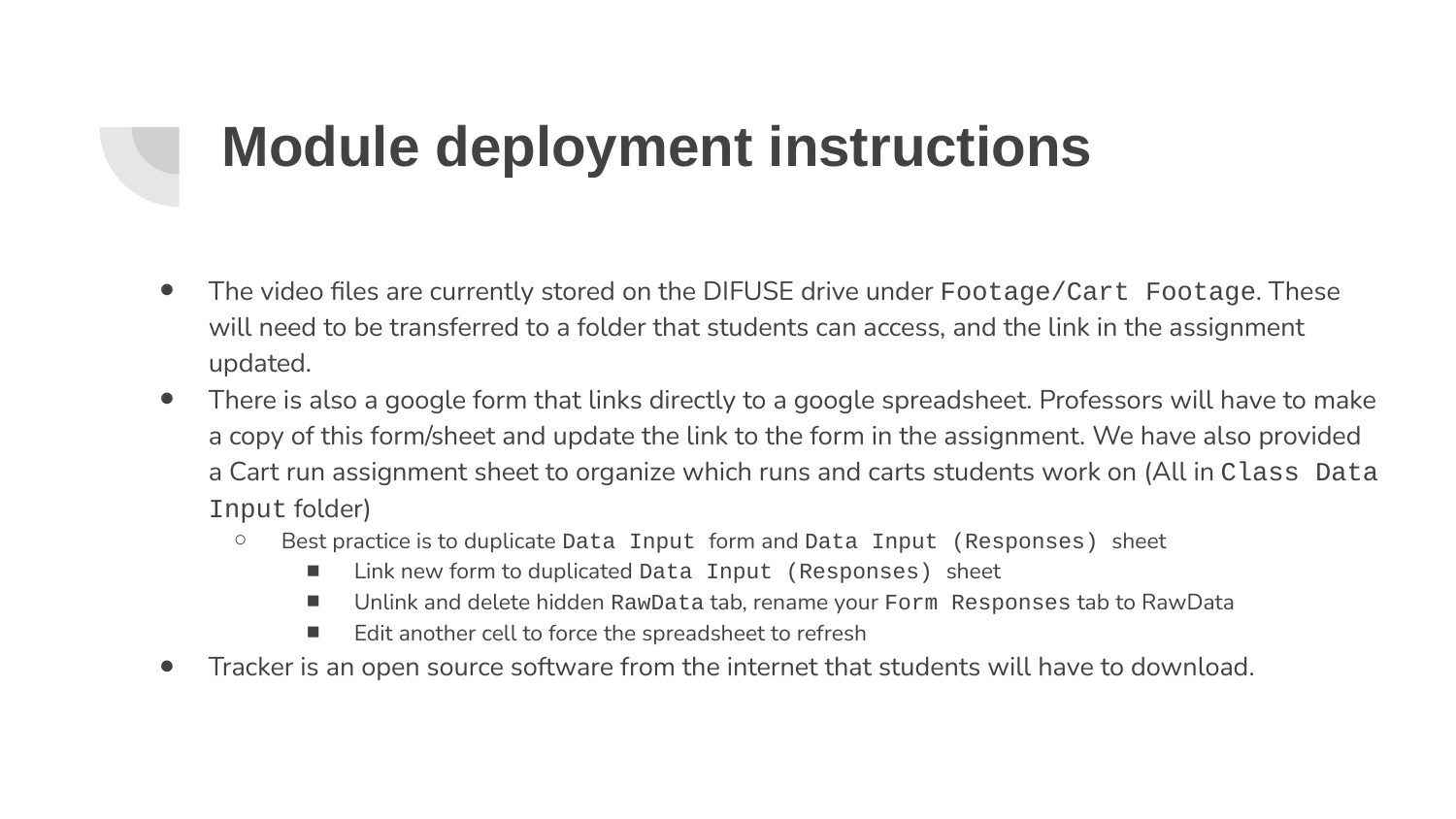

# Module deployment instructions
The video files are currently stored on the DIFUSE drive under Footage/Cart Footage. These will need to be transferred to a folder that students can access, and the link in the assignment updated.
There is also a google form that links directly to a google spreadsheet. Professors will have to make a copy of this form/sheet and update the link to the form in the assignment. We have also provided a Cart run assignment sheet to organize which runs and carts students work on (All in Class Data Input folder)
Best practice is to duplicate Data Input form and Data Input (Responses) sheet
Link new form to duplicated Data Input (Responses) sheet
Unlink and delete hidden RawData tab, rename your Form Responses tab to RawData
Edit another cell to force the spreadsheet to refresh
Tracker is an open source software from the internet that students will have to download.